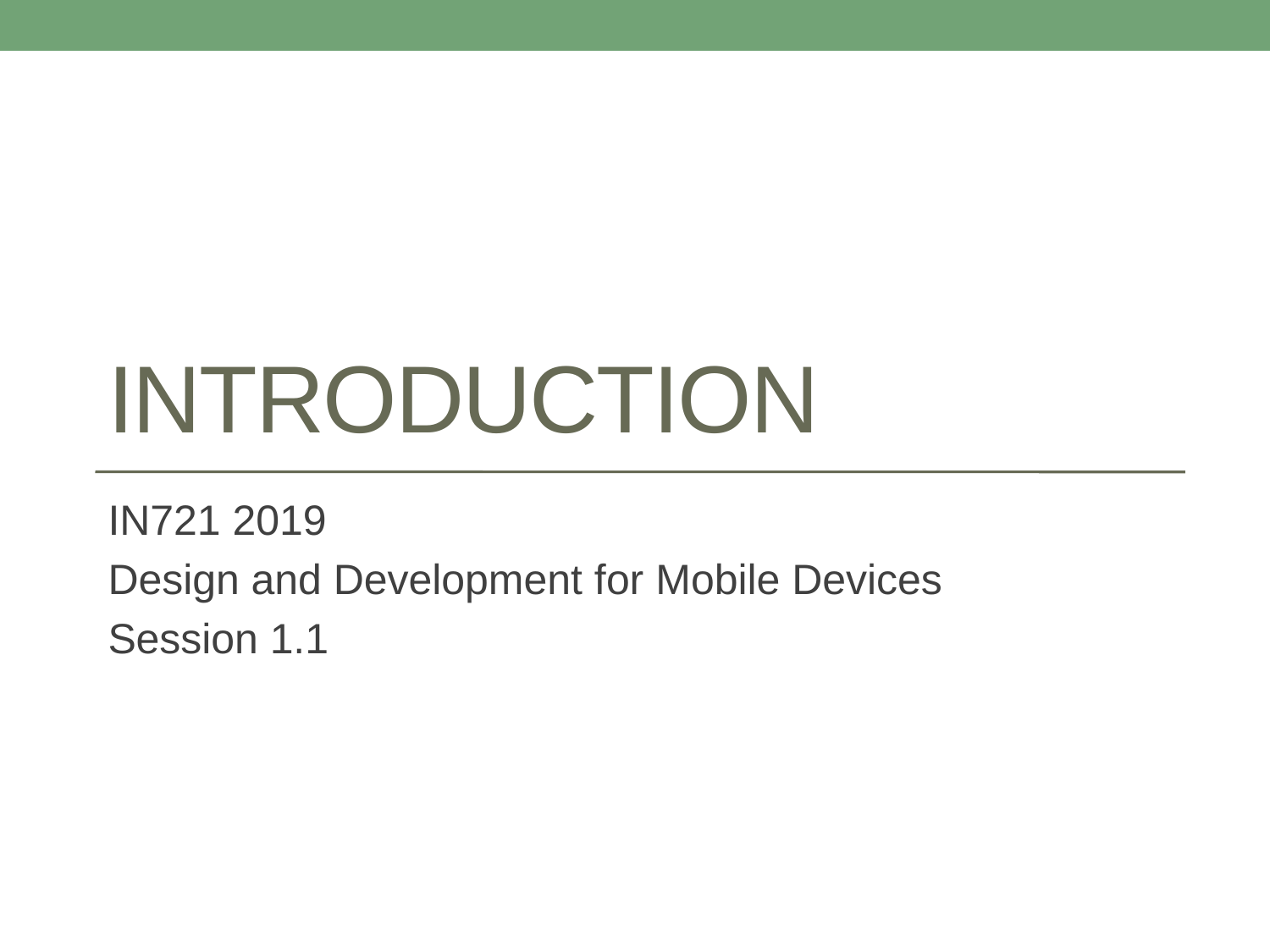

# Introduction
IN721 2019
Design and Development for Mobile Devices
Session 1.1